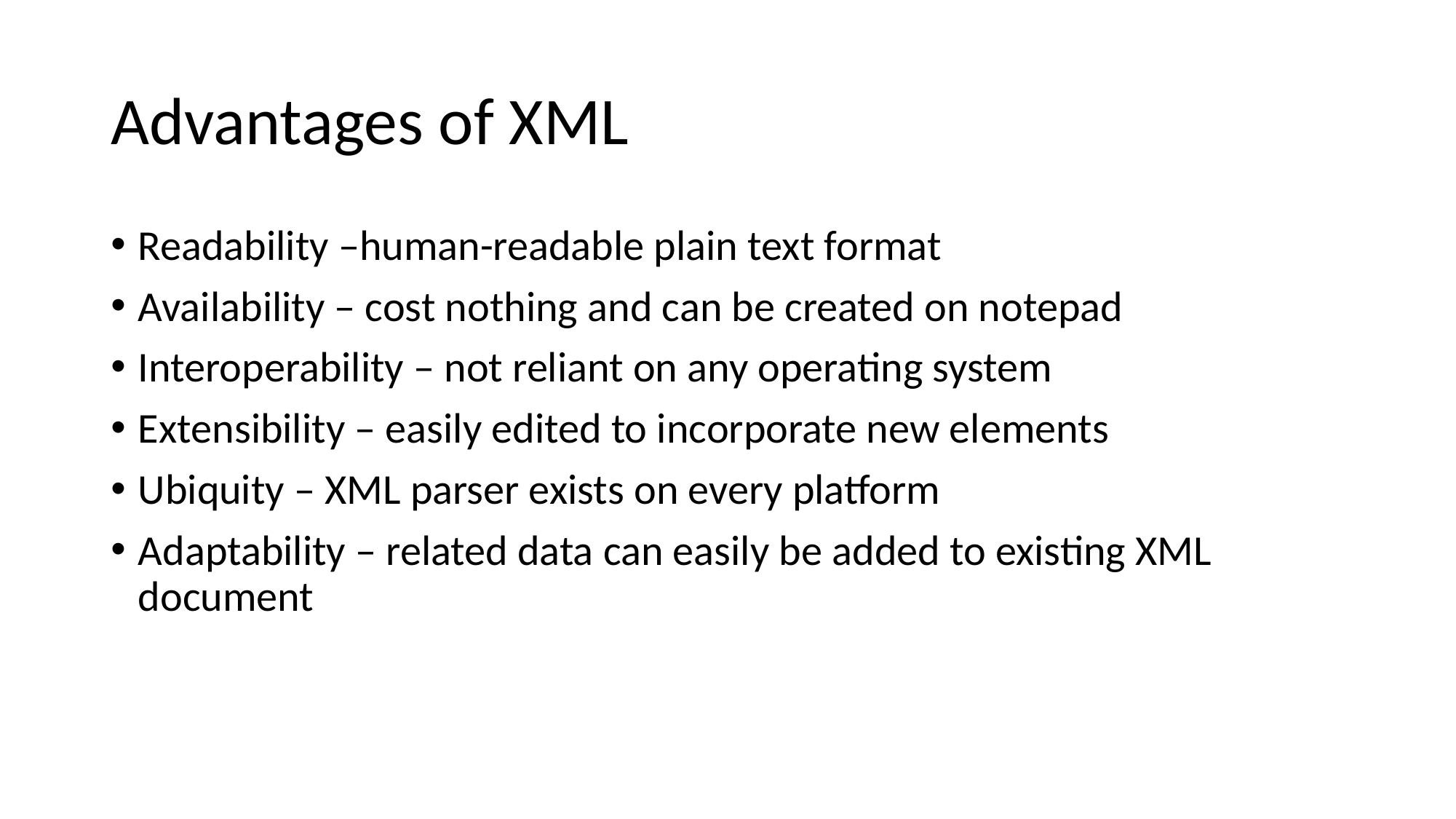

# Advantages of XML
Readability –human-readable plain text format
Availability – cost nothing and can be created on notepad
Interoperability – not reliant on any operating system
Extensibility – easily edited to incorporate new elements
Ubiquity – XML parser exists on every platform
Adaptability – related data can easily be added to existing XML document